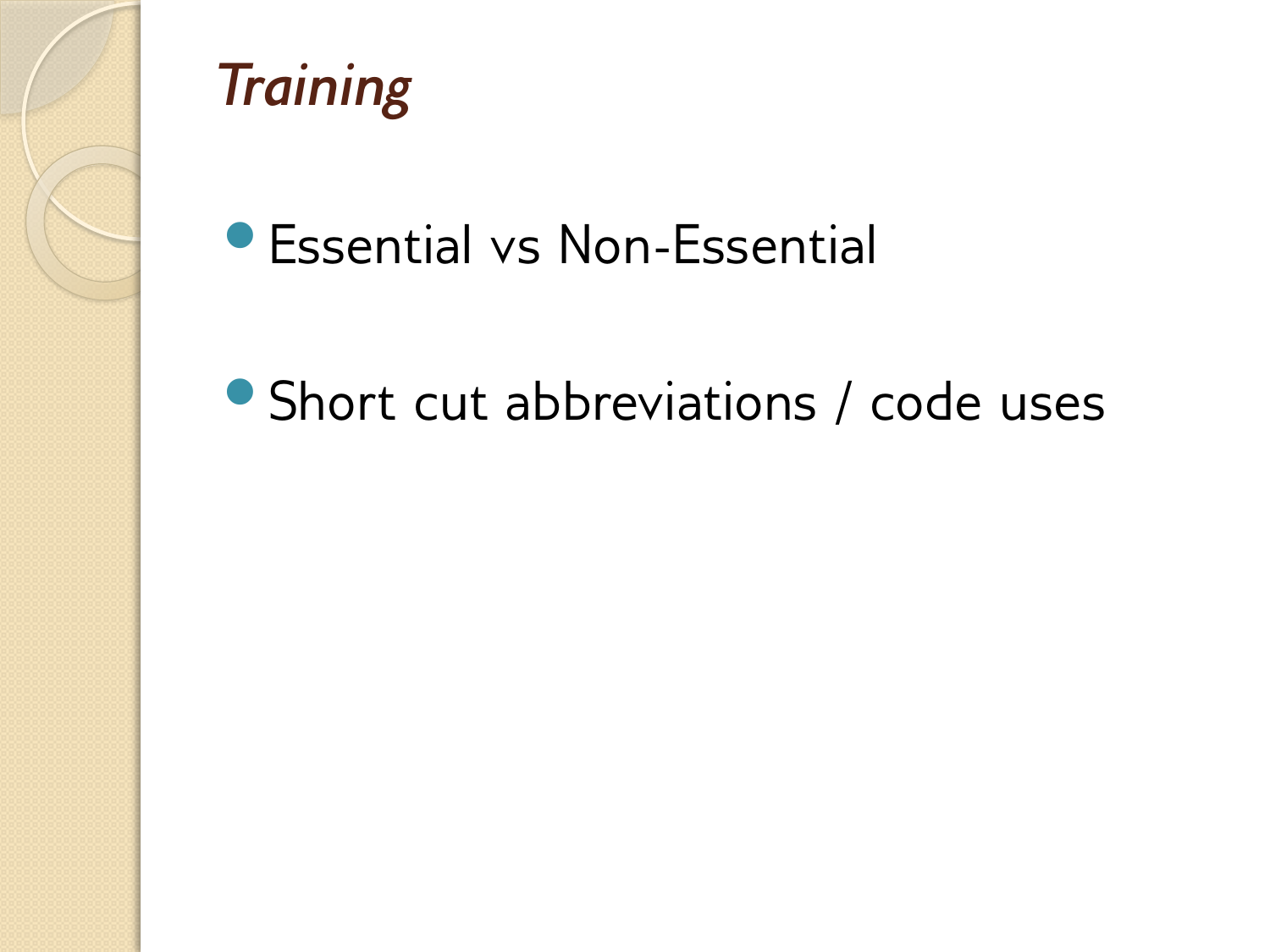

# Training
Essential vs Non-Essential

Short cut abbreviations / code uses